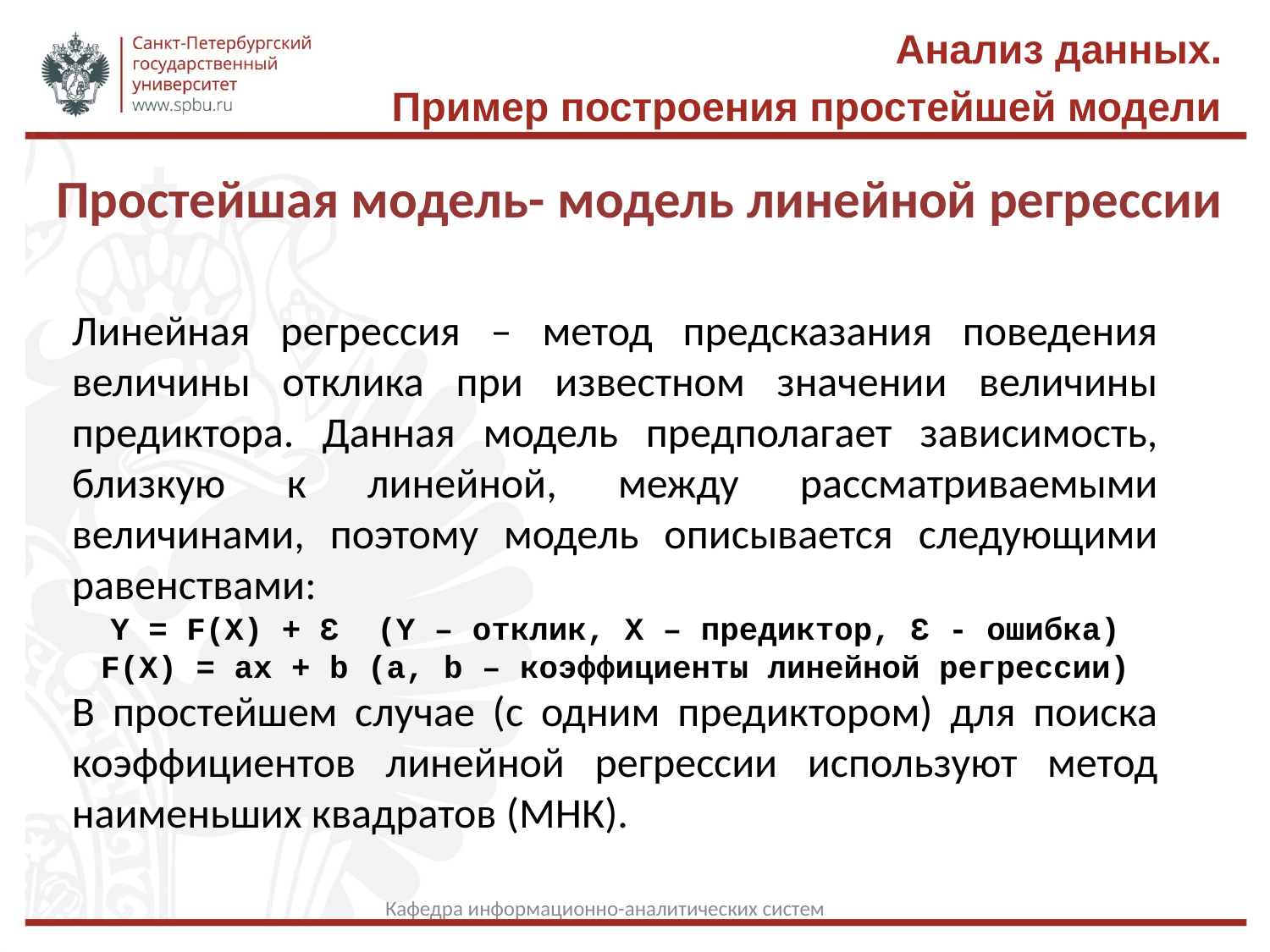

Анализ данных.
Пример построения простейшей модели
Простейшая модель- модель линейной регрессии

Линейная регрессия – метод предсказания поведения величины отклика при известном значении величины предиктора. Данная модель предполагает зависимость, близкую к линейной, между рассматриваемыми величинами, поэтому модель описывается следующими равенствами:
Y = F(X) + Ɛ  (Y – отклик, X – предиктор, Ɛ - ошибка)
F(X) = ax + b (a, b – коэффициенты линейной регрессии)
В простейшем случае (с одним предиктором) для поиска коэффициентов линейной регрессии используют метод наименьших квадратов (МНК).

Кафедра информационно-аналитических систем